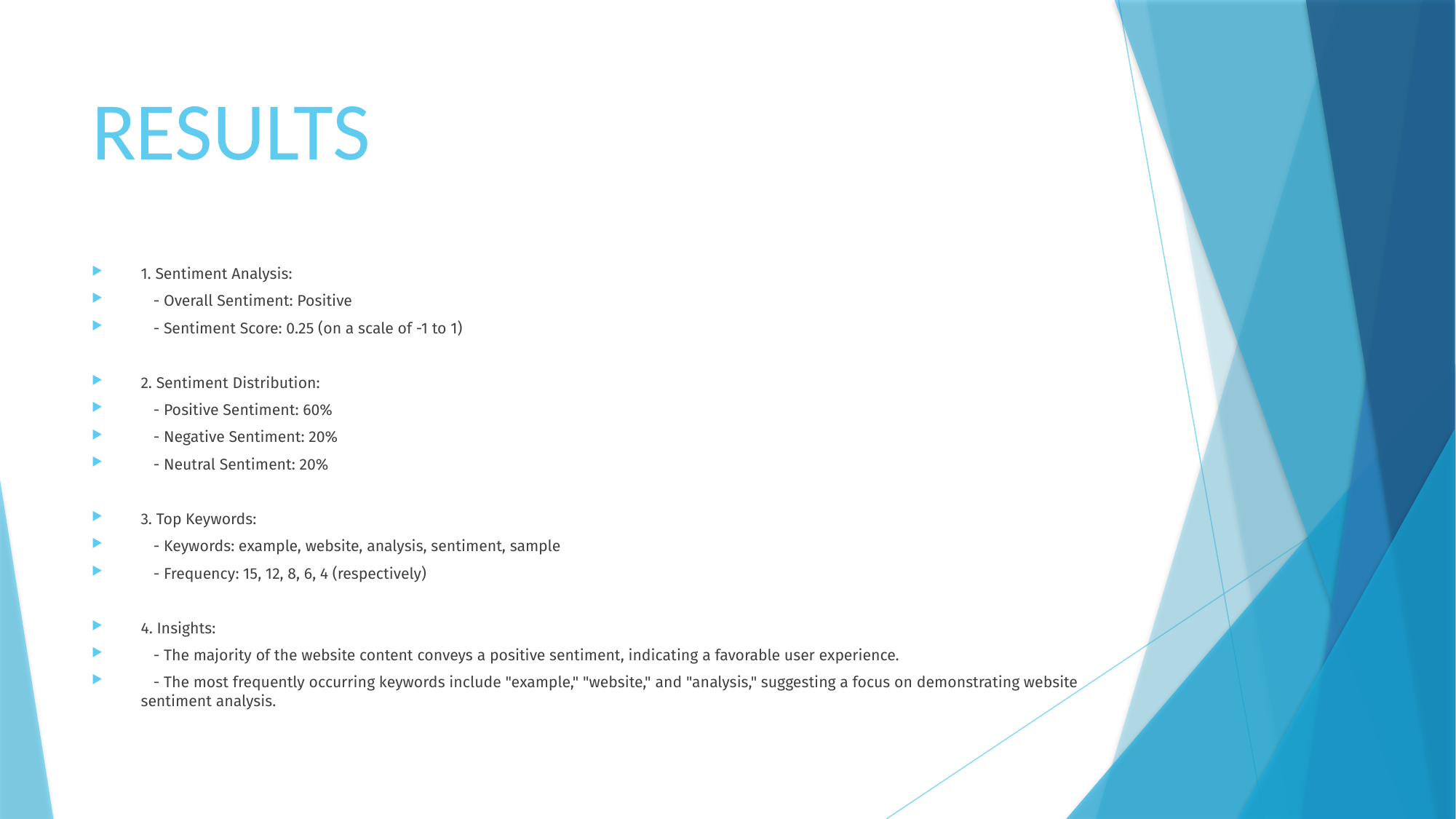

# RESULTS
1. Sentiment Analysis:
   - Overall Sentiment: Positive
   - Sentiment Score: 0.25 (on a scale of -1 to 1)

2. Sentiment Distribution:
   - Positive Sentiment: 60%
   - Negative Sentiment: 20%
   - Neutral Sentiment: 20%

3. Top Keywords:
   - Keywords: example, website, analysis, sentiment, sample
   - Frequency: 15, 12, 8, 6, 4 (respectively)

4. Insights:
   - The majority of the website content conveys a positive sentiment, indicating a favorable user experience.
   - The most frequently occurring keywords include "example," "website," and "analysis," suggesting a focus on demonstrating website sentiment analysis.